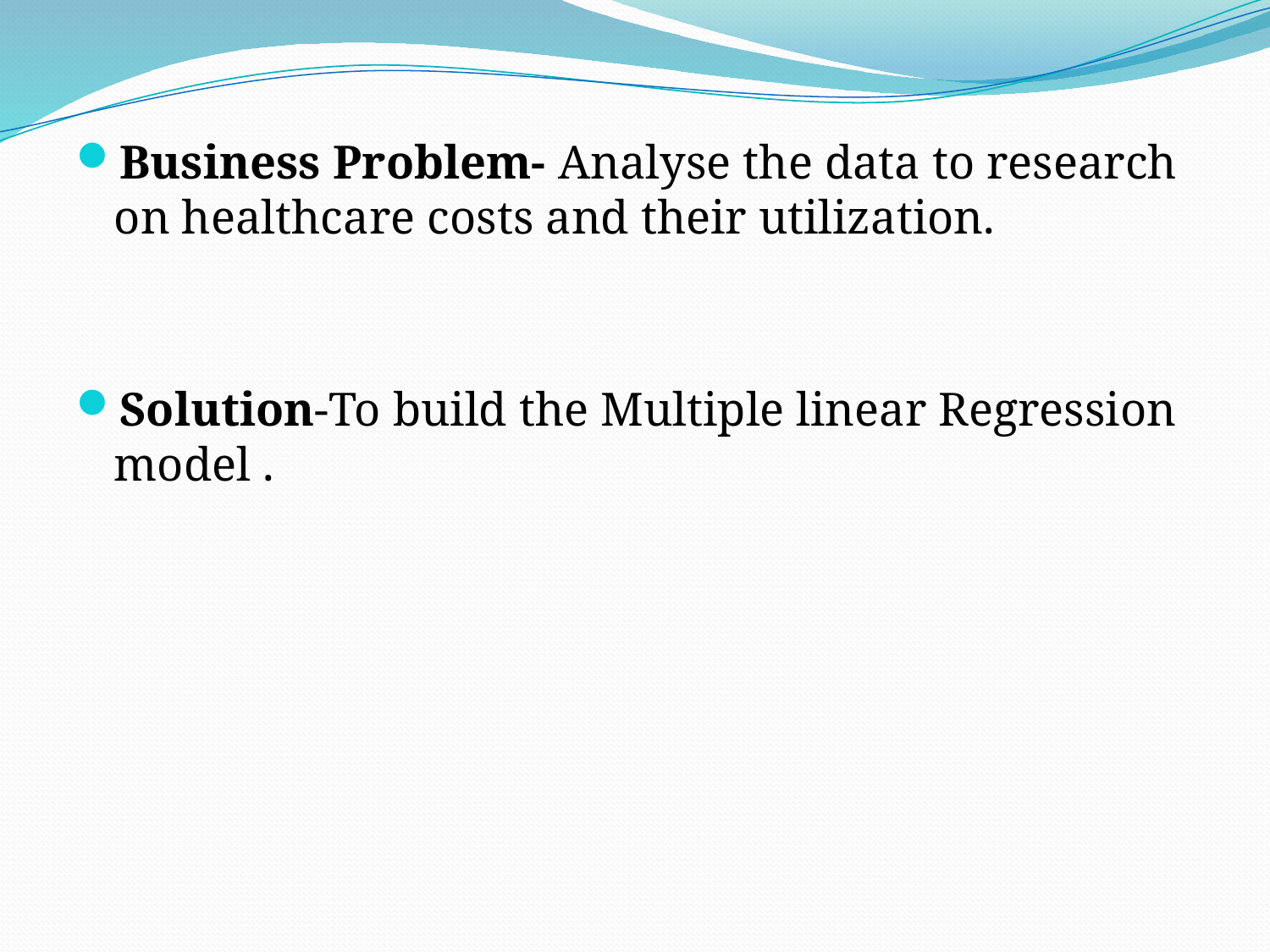

Business Problem- Analyse the data to research on healthcare costs and their utilization.

Solution-To build the Multiple linear Regression model .